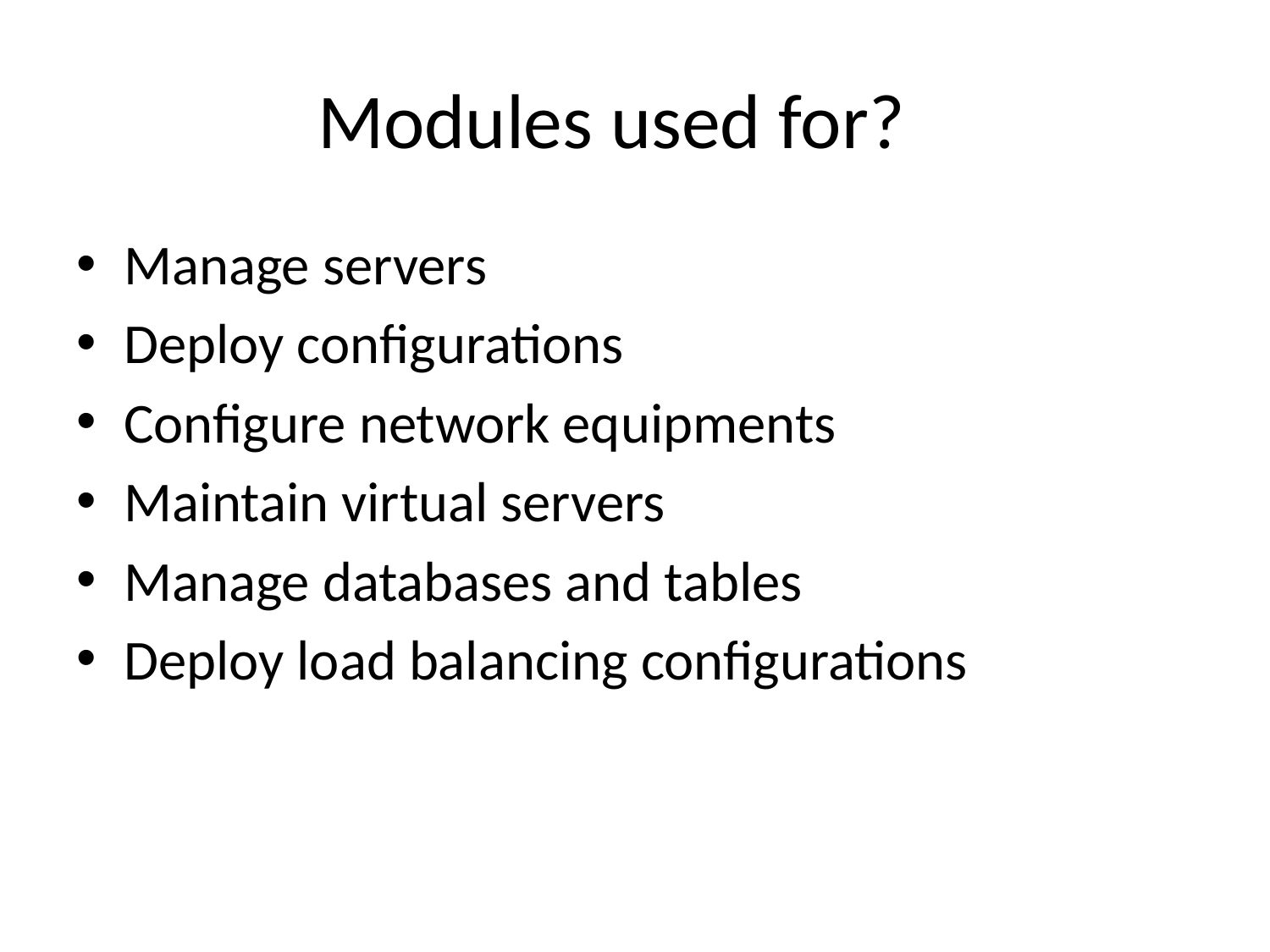

# Modules used for?
Manage servers
Deploy configurations
Configure network equipments
Maintain virtual servers
Manage databases and tables
Deploy load balancing configurations